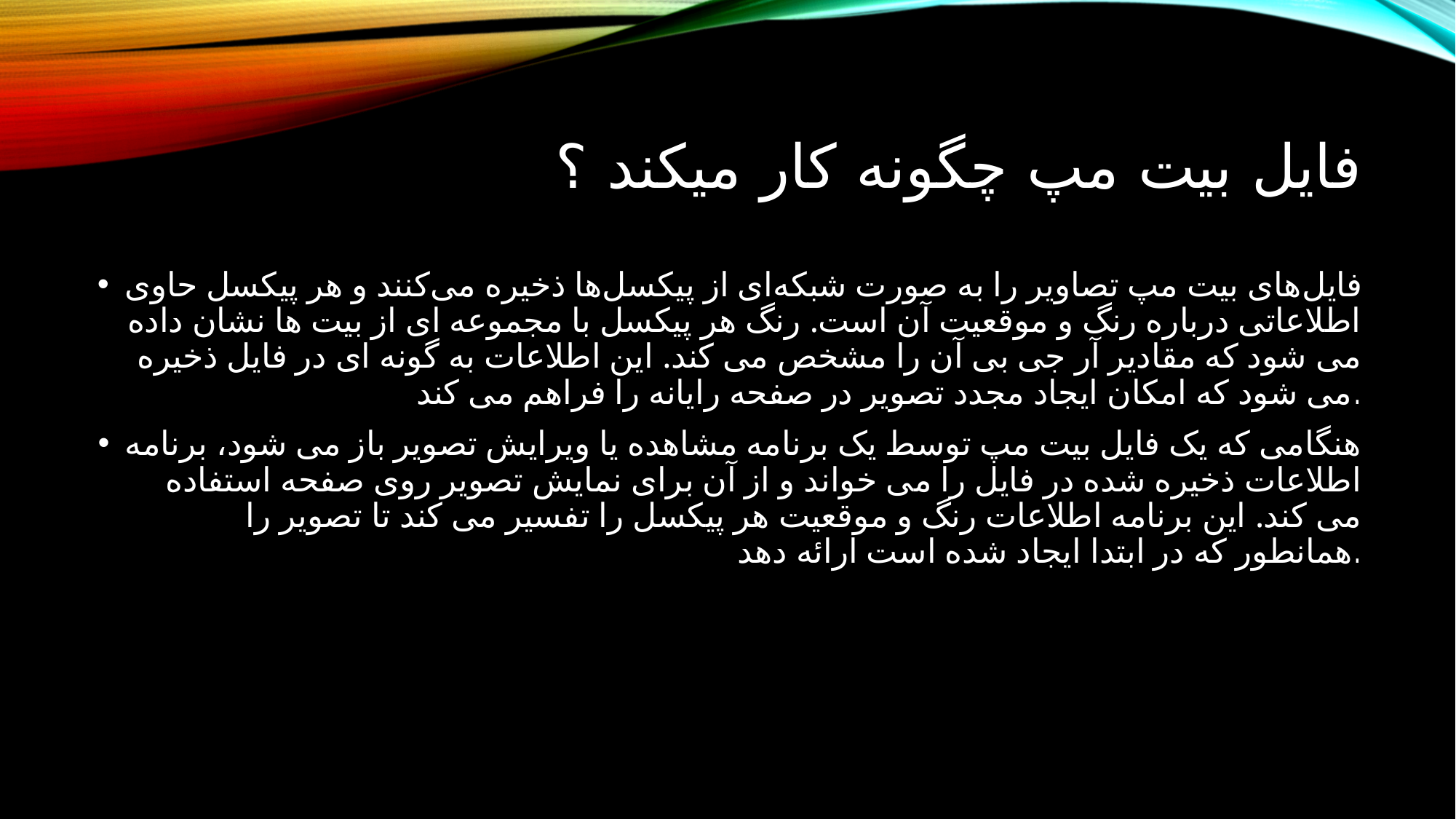

# فایل بیت مپ چگونه کار میکند ؟
فایل‌های بیت مپ تصاویر را به صورت شبکه‌ای از پیکسل‌ها ذخیره می‌کنند و هر پیکسل حاوی اطلاعاتی درباره رنگ و موقعیت آن است. رنگ هر پیکسل با مجموعه ای از بیت ها نشان داده می شود که مقادیر آر جی بی آن را مشخص می کند. این اطلاعات به گونه ای در فایل ذخیره می شود که امکان ایجاد مجدد تصویر در صفحه رایانه را فراهم می کند.
هنگامی که یک فایل بیت مپ توسط یک برنامه مشاهده یا ویرایش تصویر باز می شود، برنامه اطلاعات ذخیره شده در فایل را می خواند و از آن برای نمایش تصویر روی صفحه استفاده می کند. این برنامه اطلاعات رنگ و موقعیت هر پیکسل را تفسیر می کند تا تصویر را همانطور که در ابتدا ایجاد شده است ارائه دهد.